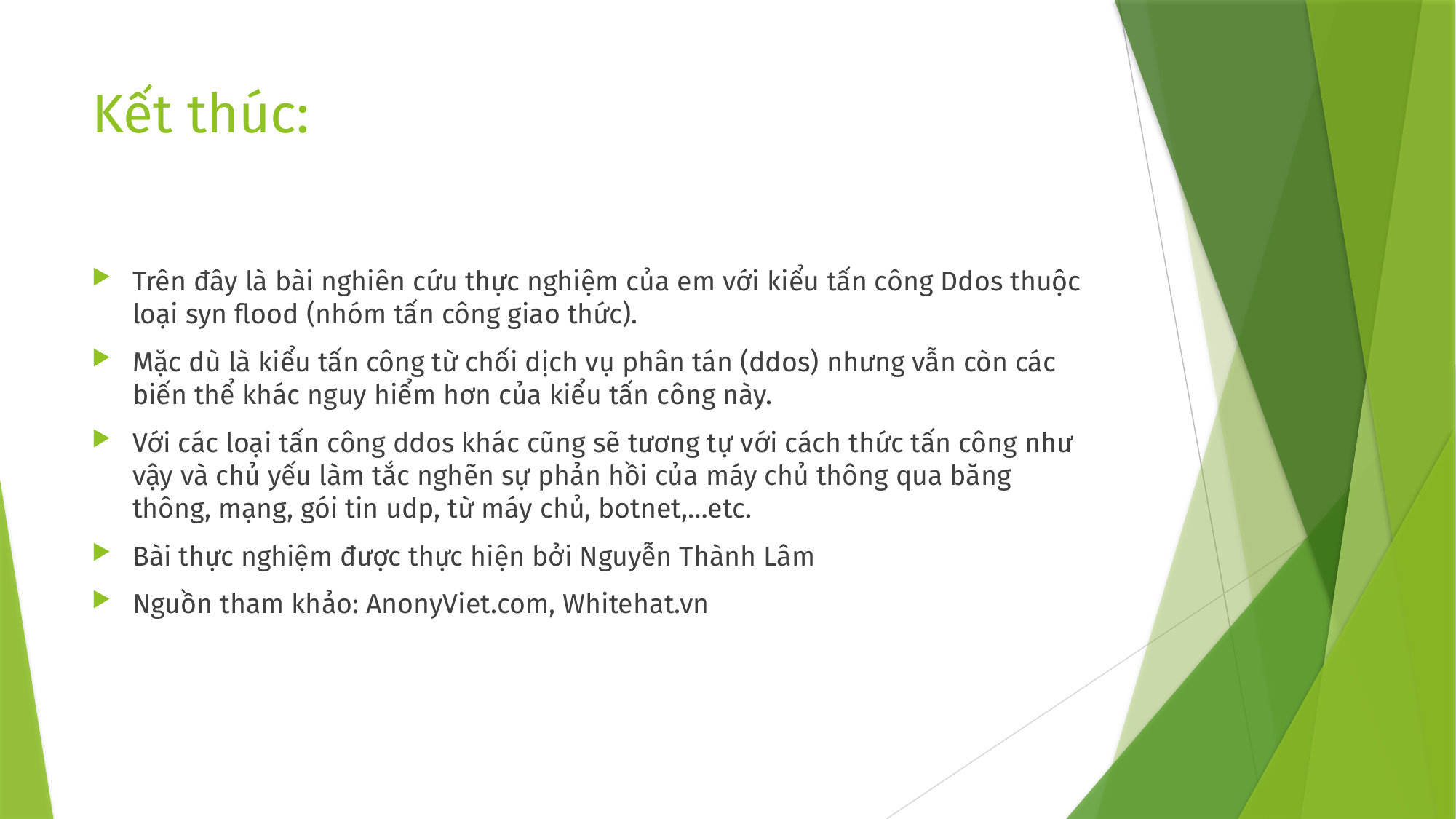

# Kết thúc:
Trên đây là bài nghiên cứu thực nghiệm của em với kiểu tấn công Ddos thuộc loại syn flood (nhóm tấn công giao thức).
Mặc dù là kiểu tấn công từ chối dịch vụ phân tán (ddos) nhưng vẫn còn các biến thể khác nguy hiểm hơn của kiểu tấn công này.
Với các loại tấn công ddos khác cũng sẽ tương tự với cách thức tấn công như vậy và chủ yếu làm tắc nghẽn sự phản hồi của máy chủ thông qua băng thông, mạng, gói tin udp, từ máy chủ, botnet,…etc.
Bài thực nghiệm được thực hiện bởi Nguyễn Thành Lâm
Nguồn tham khảo: AnonyViet.com, Whitehat.vn